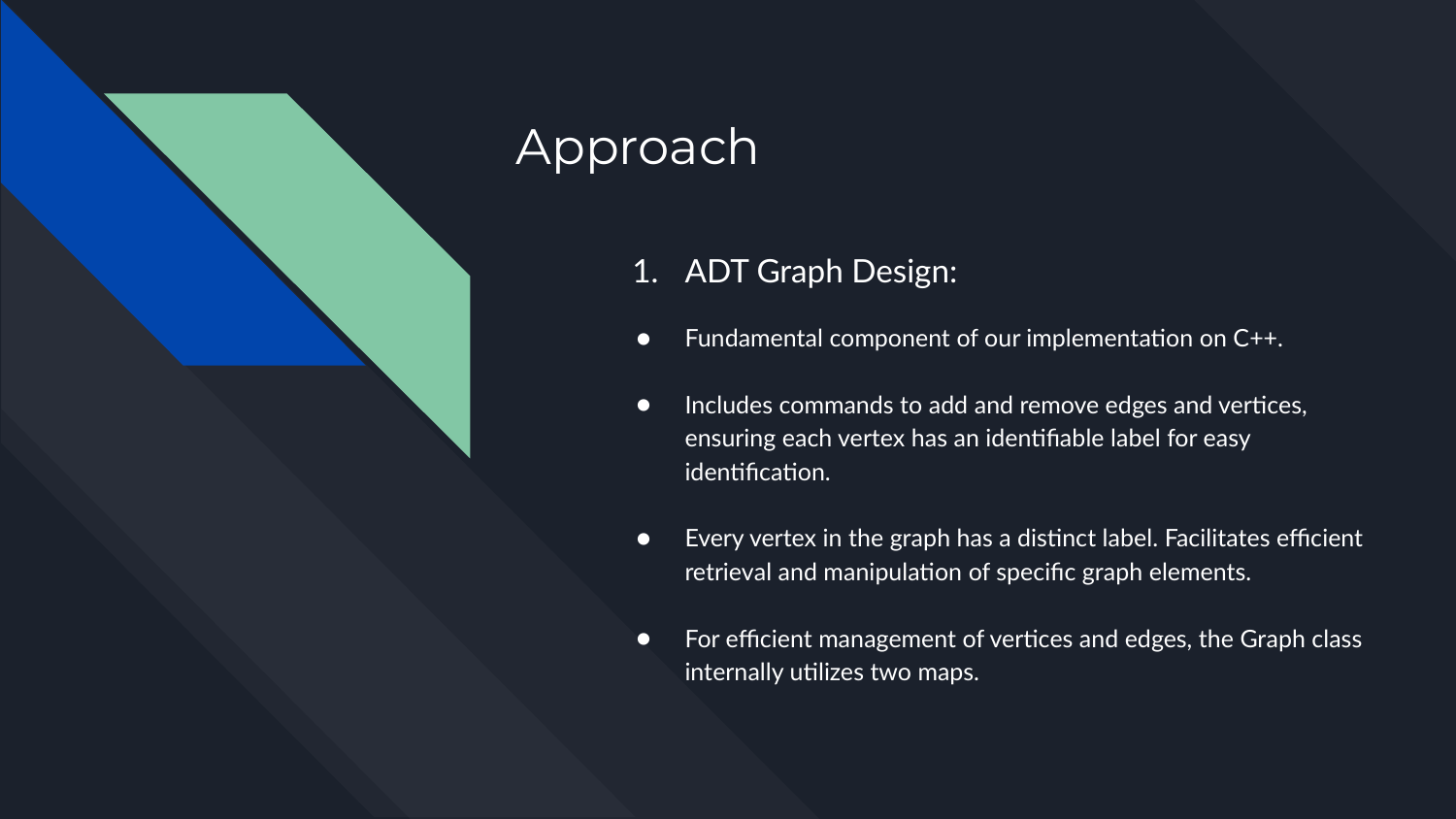

Approach
ADT Graph Design:

Fundamental component of our implementation on C++.

Includes commands to add and remove edges and vertices, ensuring each vertex has an identifiable label for easy identification.

Every vertex in the graph has a distinct label. Facilitates efficient retrieval and manipulation of specific graph elements.

For efficient management of vertices and edges, the Graph class internally utilizes two maps.